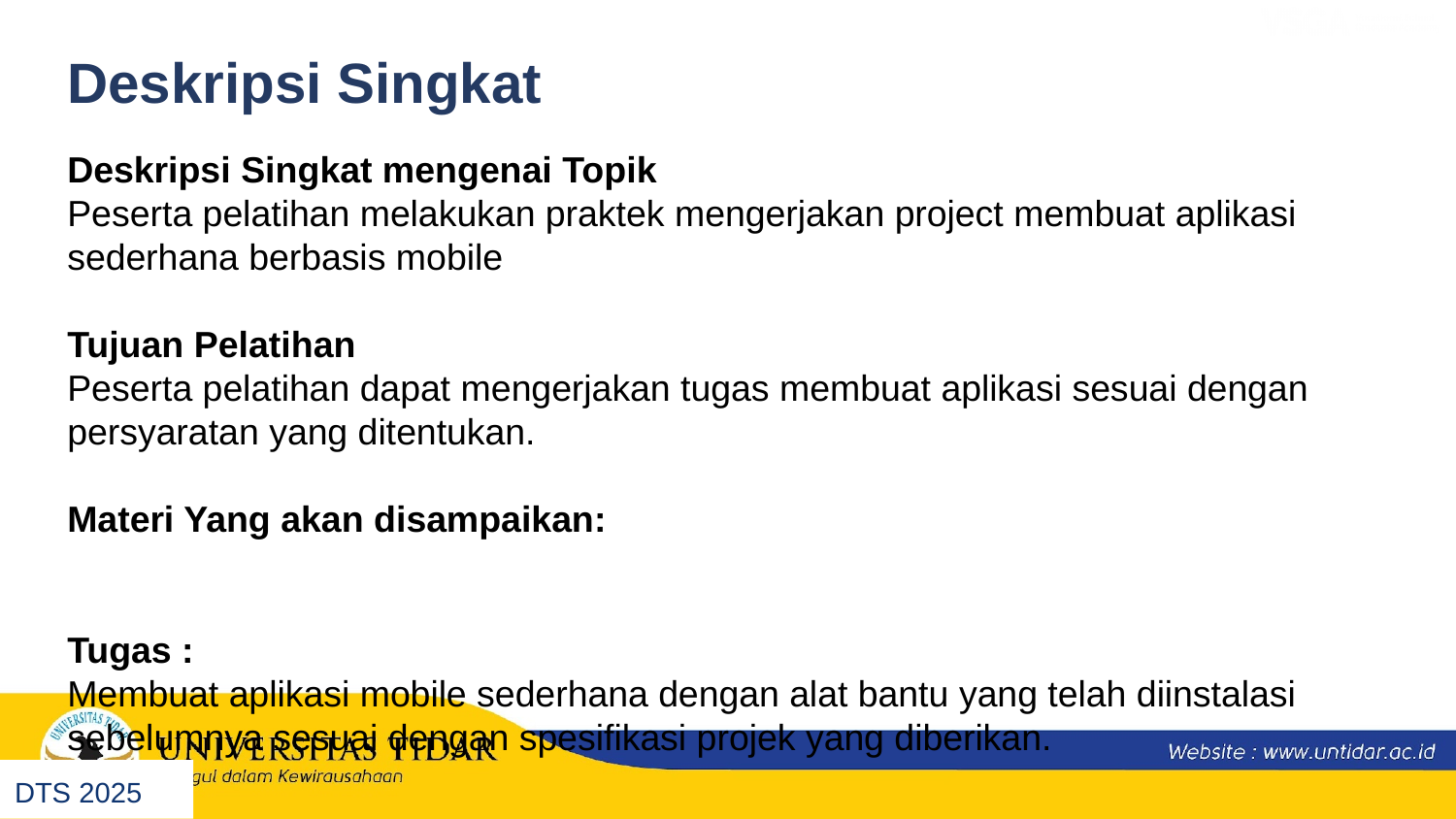

Deskripsi Singkat
Deskripsi Singkat mengenai Topik
Peserta pelatihan melakukan praktek mengerjakan project membuat aplikasi sederhana berbasis mobile

Tujuan Pelatihan
Peserta pelatihan dapat mengerjakan tugas membuat aplikasi sesuai dengan persyaratan yang ditentukan.

Materi Yang akan disampaikan:

Tugas :
Membuat aplikasi mobile sederhana dengan alat bantu yang telah diinstalasi sebelumnya sesuai dengan spesifikasi projek yang diberikan.
DTS 2025